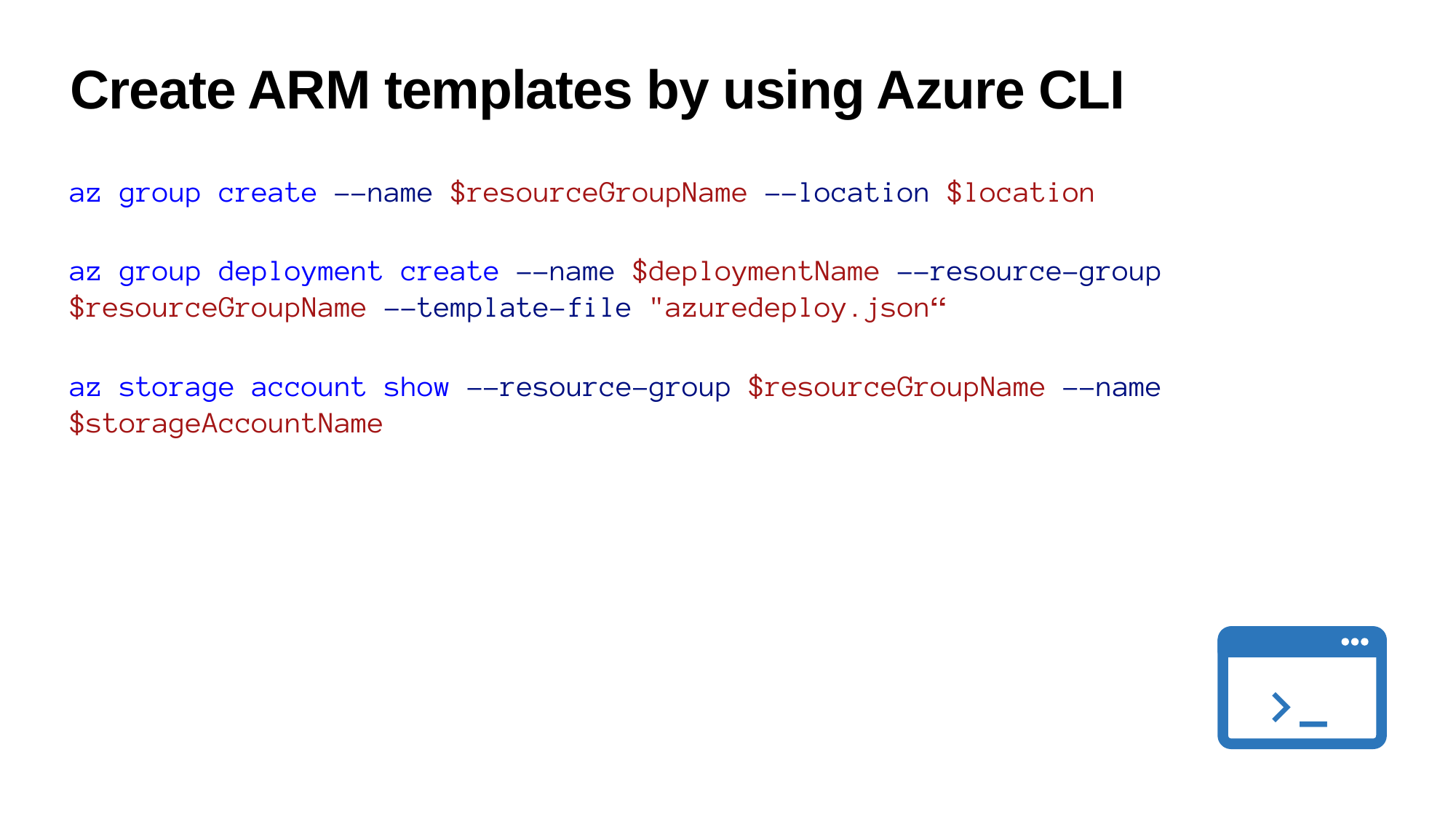

# Create ARM templates by using Azure CLI
az group create --name $resourceGroupName --location $location
az group deployment create --name $deploymentName --resource-group $resourceGroupName --template-file "azuredeploy.json“
az storage account show --resource-group $resourceGroupName --name $storageAccountName